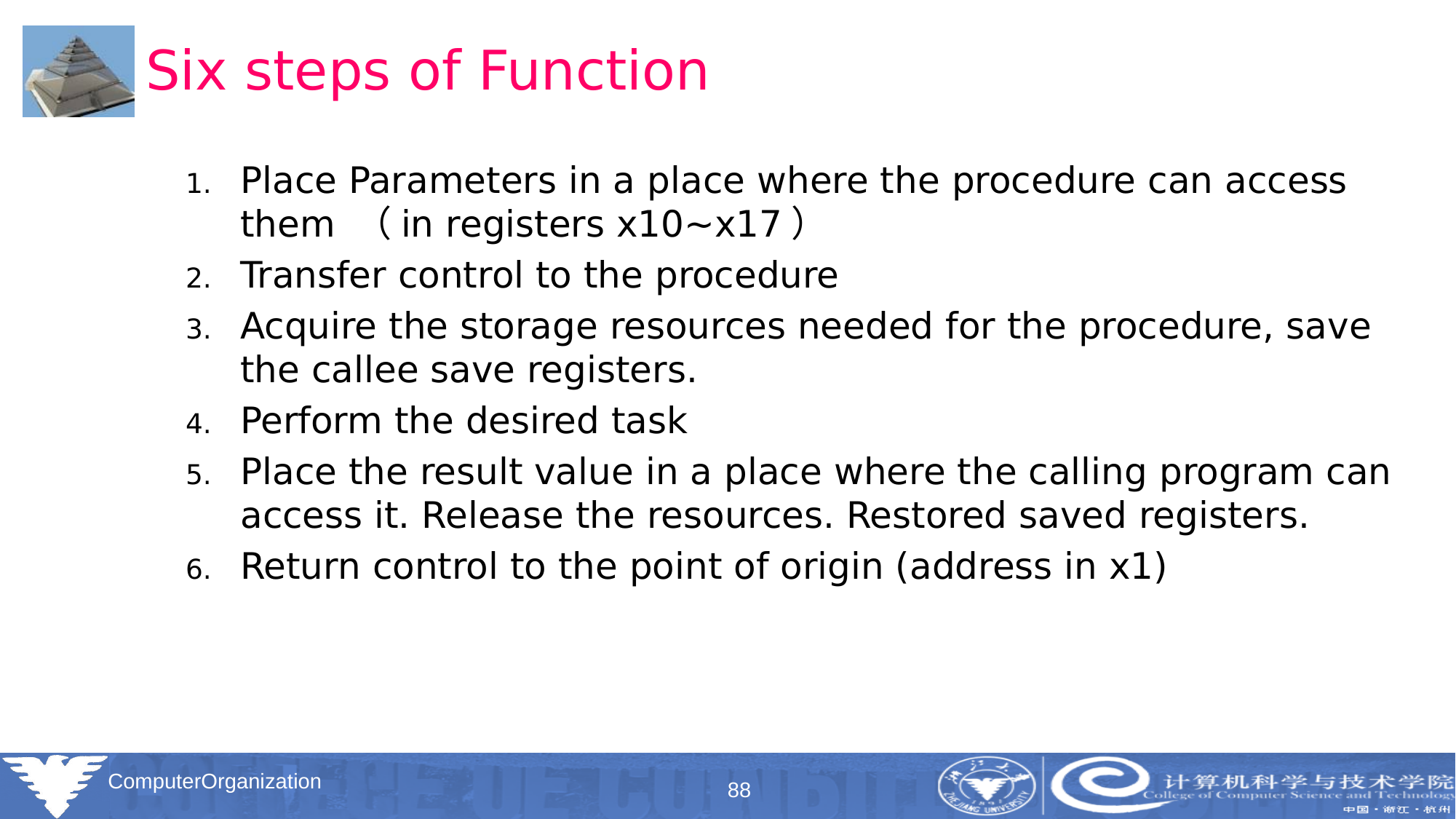

# Six steps of Function
Place Parameters in a place where the procedure can access them （in registers x10~x17）
Transfer control to the procedure
Acquire the storage resources needed for the procedure, save the callee save registers.
Perform the desired task
Place the result value in a place where the calling program can access it. Release the resources. Restored saved registers.
Return control to the point of origin (address in x1)